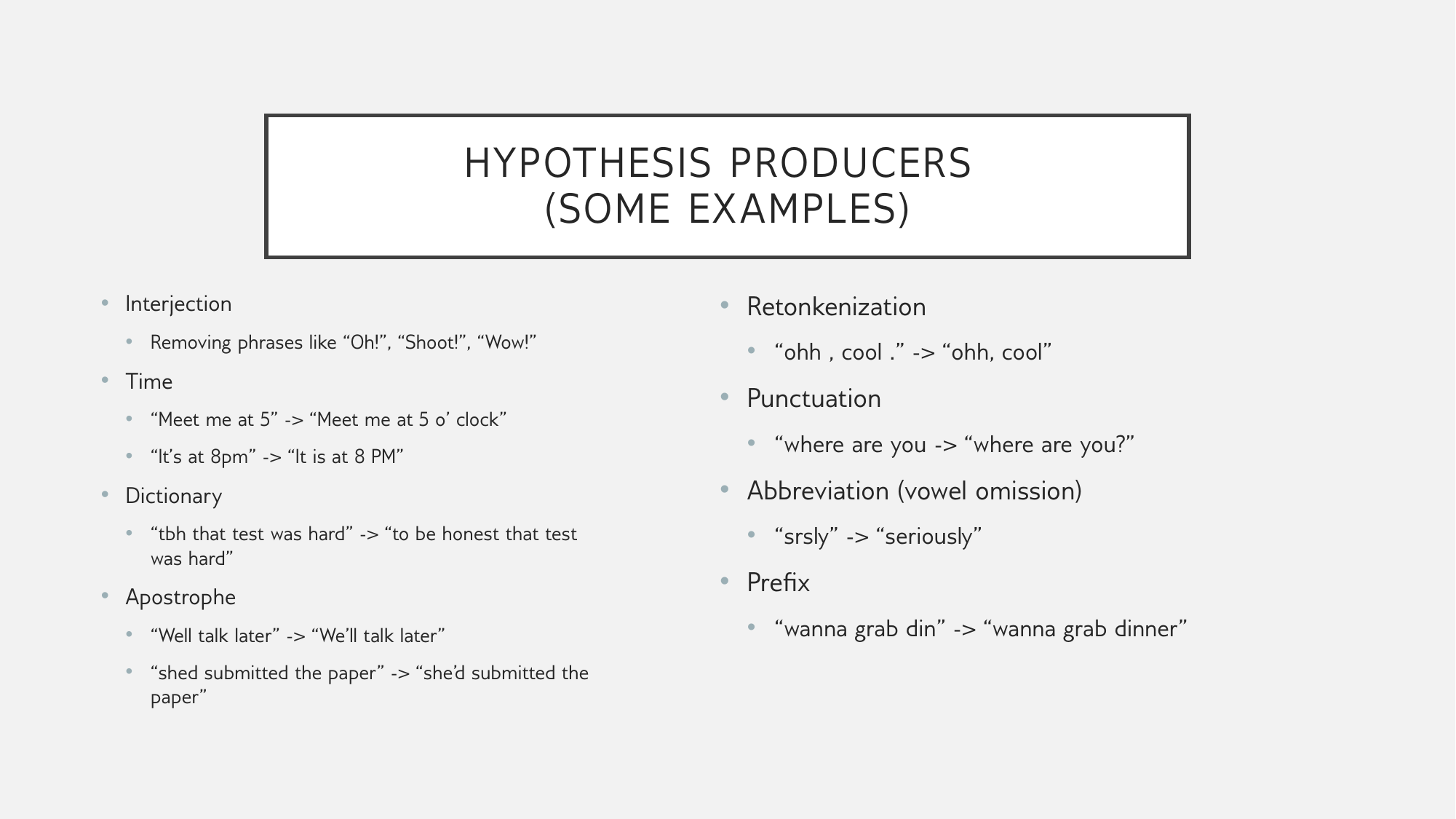

# Hypothesis Producers (some examples)
Retonkenization
“ohh , cool .” -> “ohh, cool”
Punctuation
“where are you -> “where are you?”
Abbreviation (vowel omission)
“srsly” -> “seriously”
Prefix
“wanna grab din” -> “wanna grab dinner”
Interjection
Removing phrases like “Oh!”, “Shoot!”, “Wow!”
Time
“Meet me at 5” -> “Meet me at 5 o’ clock”
“It’s at 8pm” -> “It is at 8 PM”
Dictionary
“tbh that test was hard” -> “to be honest that test was hard”
Apostrophe
“Well talk later” -> “We’ll talk later”
“shed submitted the paper” -> “she’d submitted the paper”